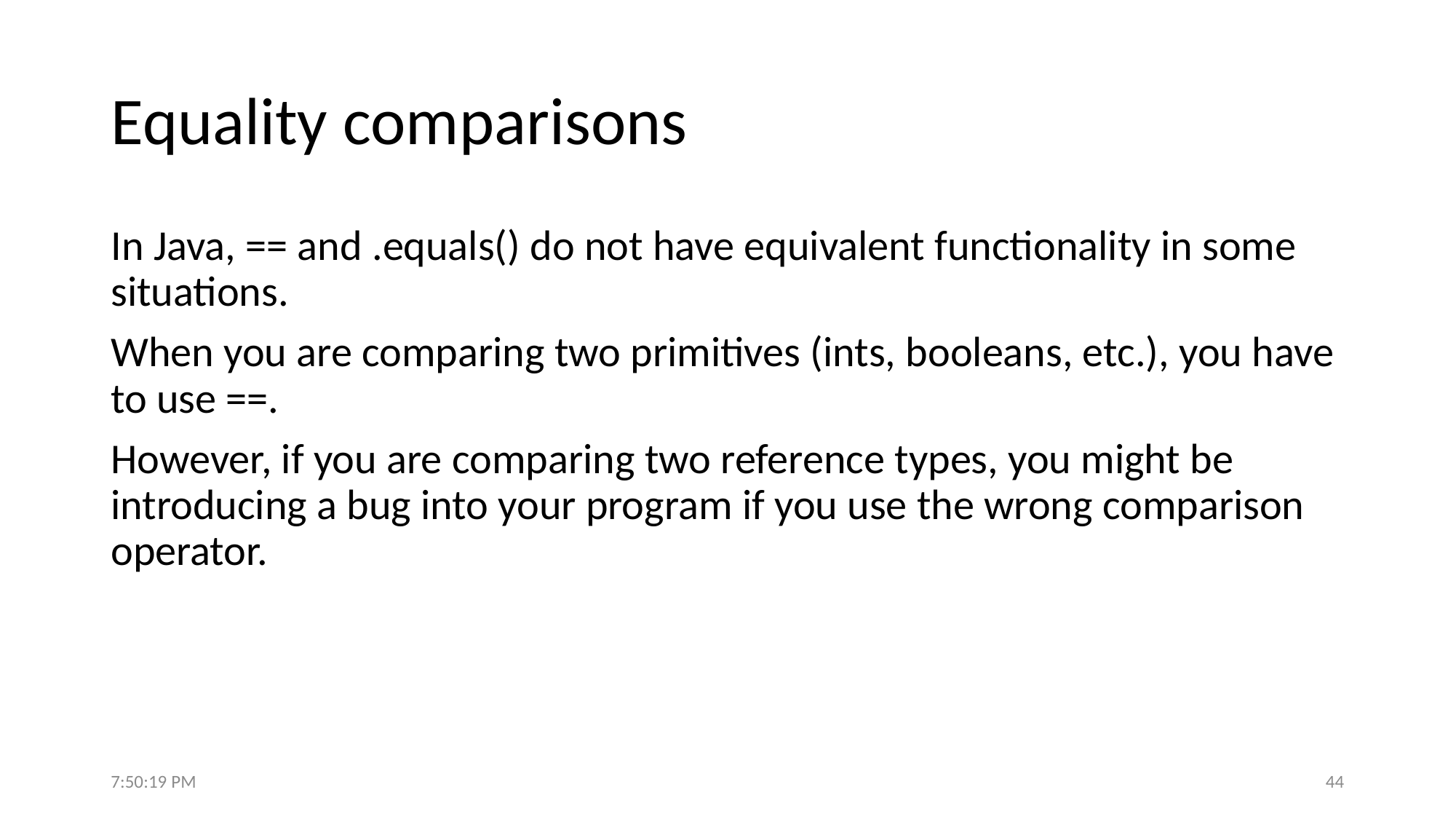

# Equality comparisons
In Java, == and .equals() do not have equivalent functionality in some situations.
When you are comparing two primitives (ints, booleans, etc.), you have to use ==.
However, if you are comparing two reference types, you might be introducing a bug into your program if you use the wrong comparison operator.
7:50:19 PM
44